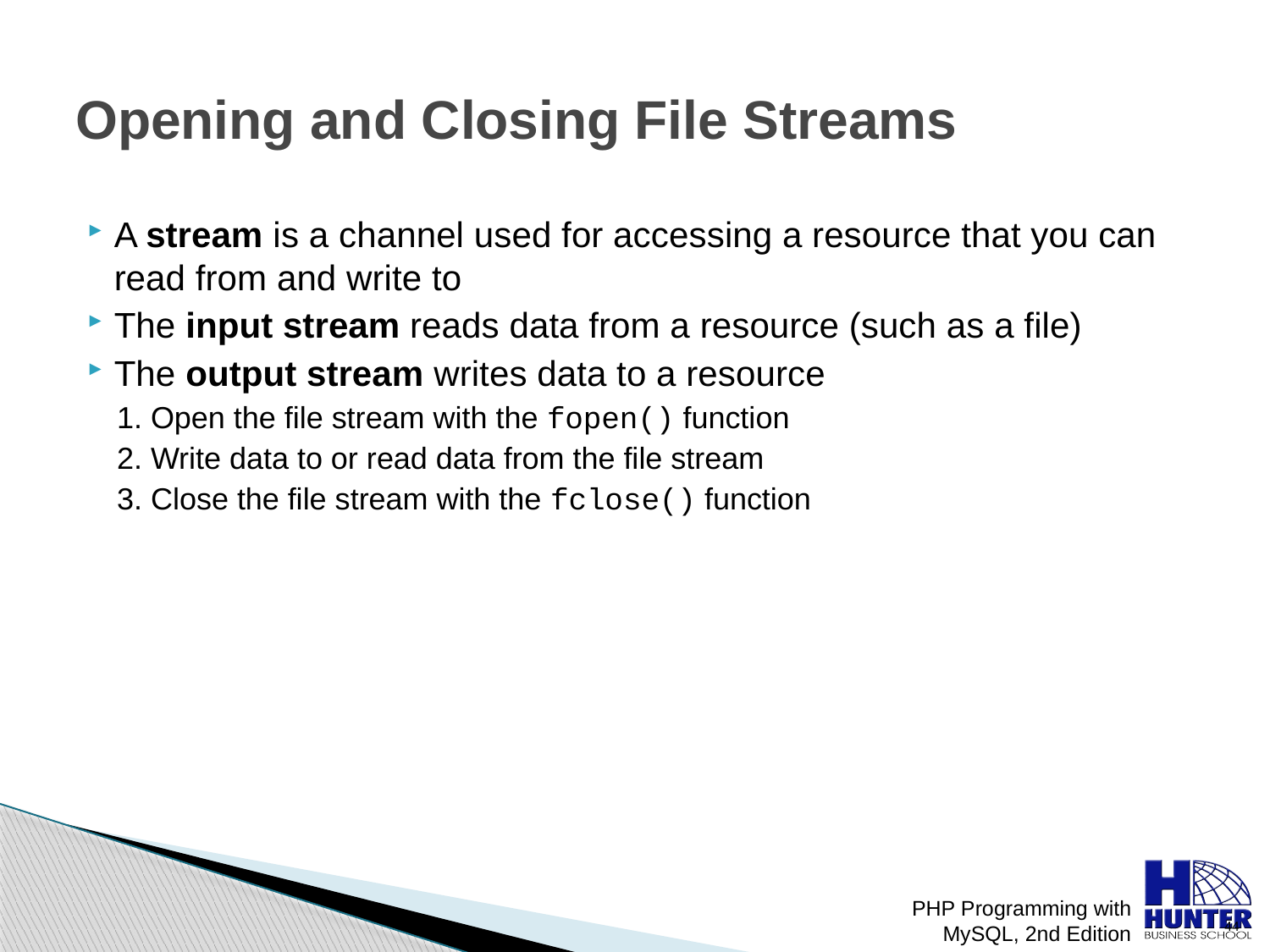

# Opening and Closing File Streams
A stream is a channel used for accessing a resource that you can read from and write to
The input stream reads data from a resource (such as a file)
The output stream writes data to a resource
1. Open the file stream with the fopen() function
2. Write data to or read data from the file stream
3. Close the file stream with the fclose() function
PHP Programming with MySQL, 2nd Edition
 44